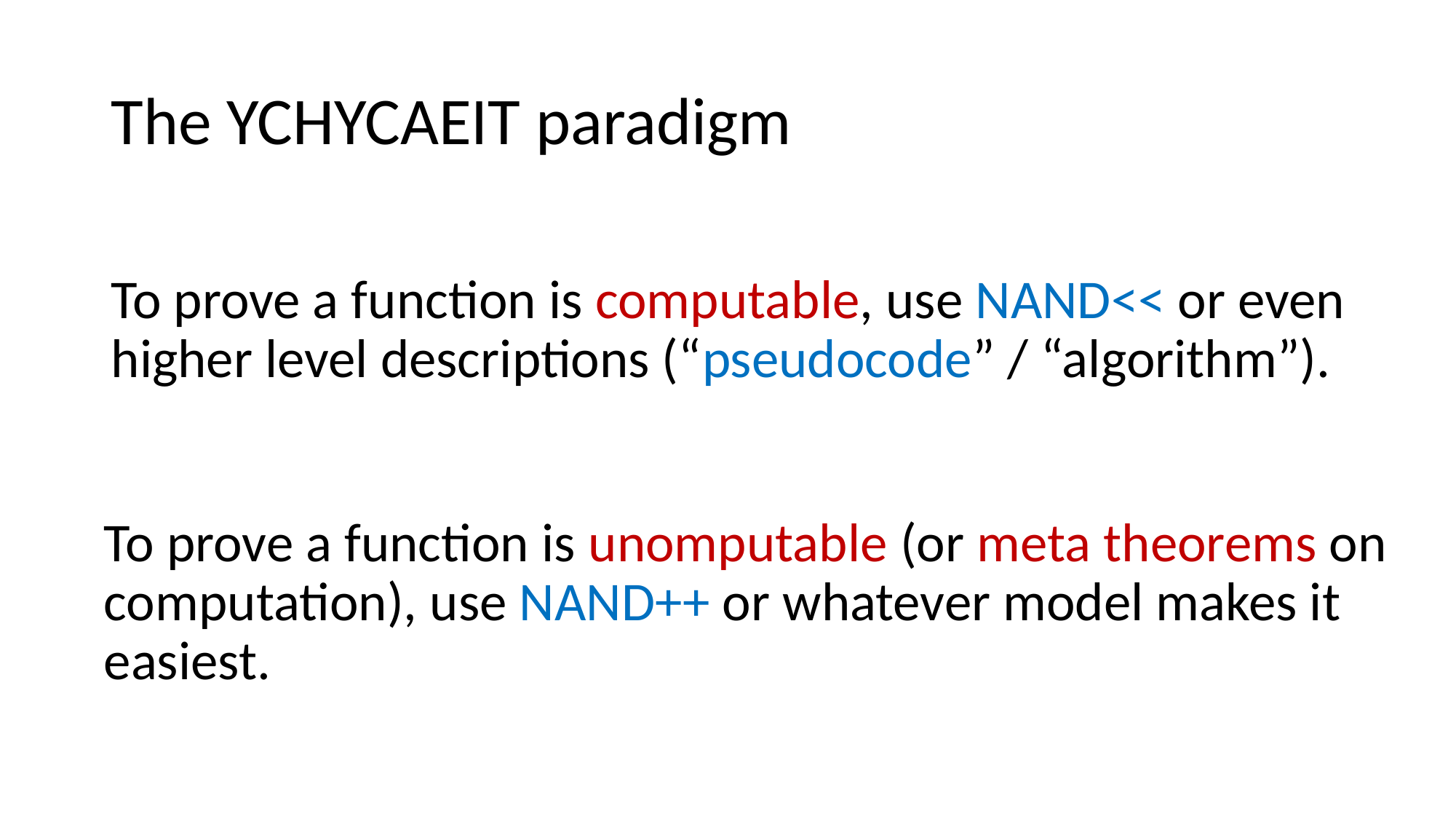

# The YCHYCAEIT paradigm
To prove a function is computable, use NAND<< or even higher level descriptions (“pseudocode” / “algorithm”).
To prove a function is unomputable (or meta theorems on computation), use NAND++ or whatever model makes it easiest.